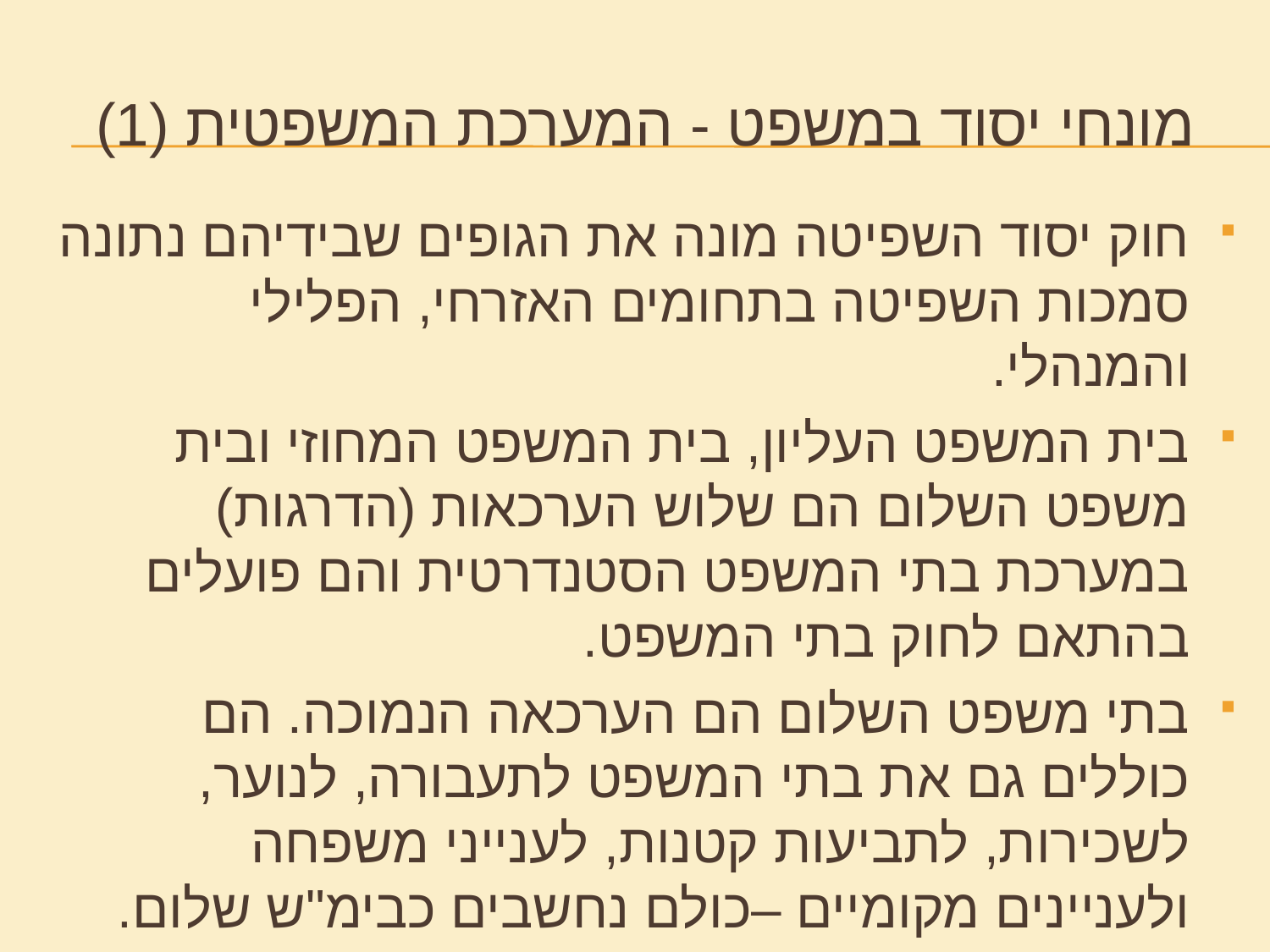

# מונחי יסוד במשפט - המערכת המשפטית (1)
חוק יסוד השפיטה מונה את הגופים שבידיהם נתונה סמכות השפיטה בתחומים האזרחי, הפלילי והמנהלי.
בית המשפט העליון, בית המשפט המחוזי ובית משפט השלום הם שלוש הערכאות (הדרגות) במערכת בתי המשפט הסטנדרטית והם פועלים בהתאם לחוק בתי המשפט.
בתי משפט השלום הם הערכאה הנמוכה. הם כוללים גם את בתי המשפט לתעבורה, לנוער, לשכירות, לתביעות קטנות, לענייני משפחה ולעניינים מקומיים –כולם נחשבים כבימ"ש שלום.